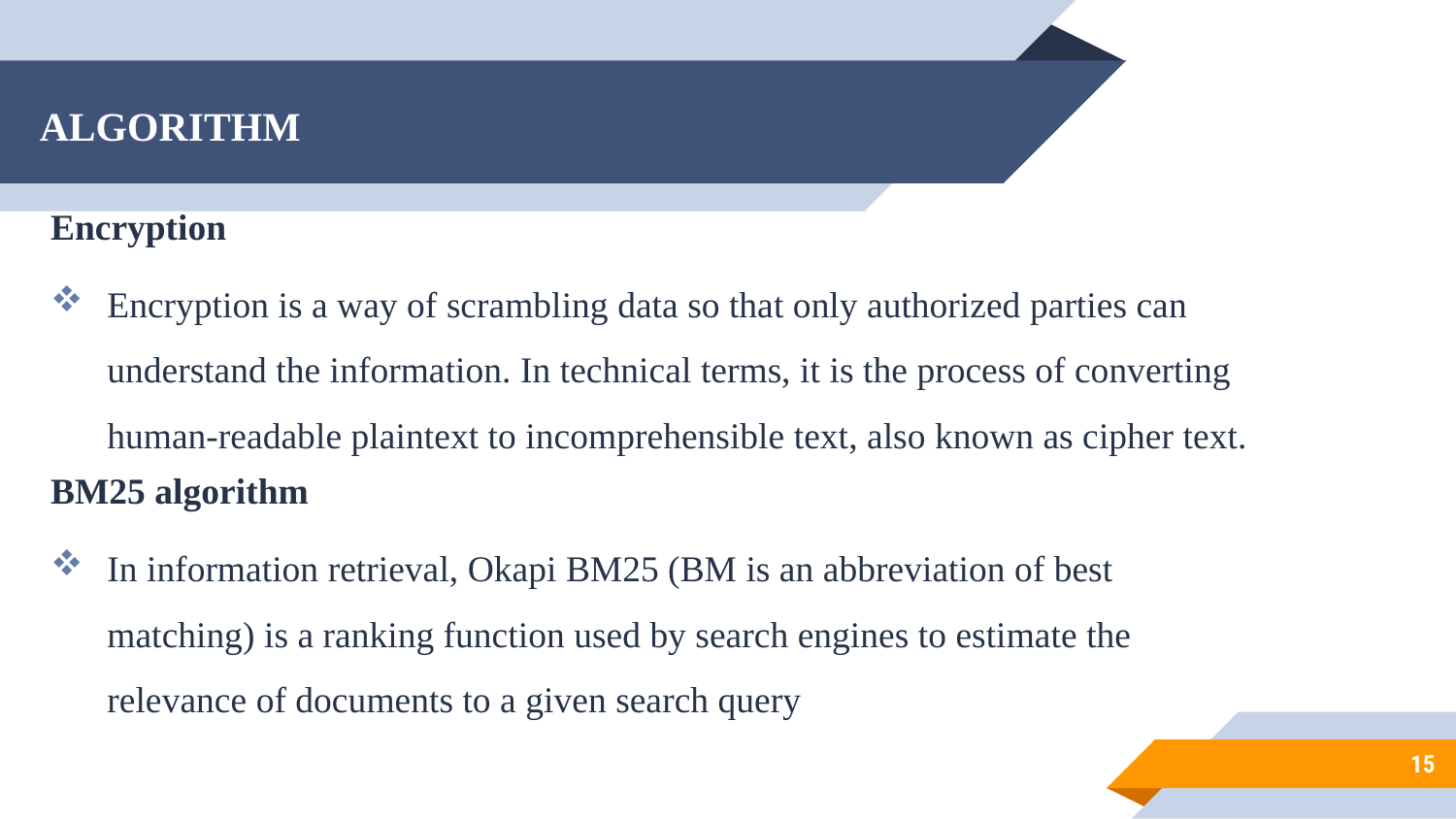

# ALGORITHM
Encryption
Encryption is a way of scrambling data so that only authorized parties can understand the information. In technical terms, it is the process of converting human-readable plaintext to incomprehensible text, also known as cipher text.
BM25 algorithm
In information retrieval, Okapi BM25 (BM is an abbreviation of best matching) is a ranking function used by search engines to estimate the relevance of documents to a given search query

15